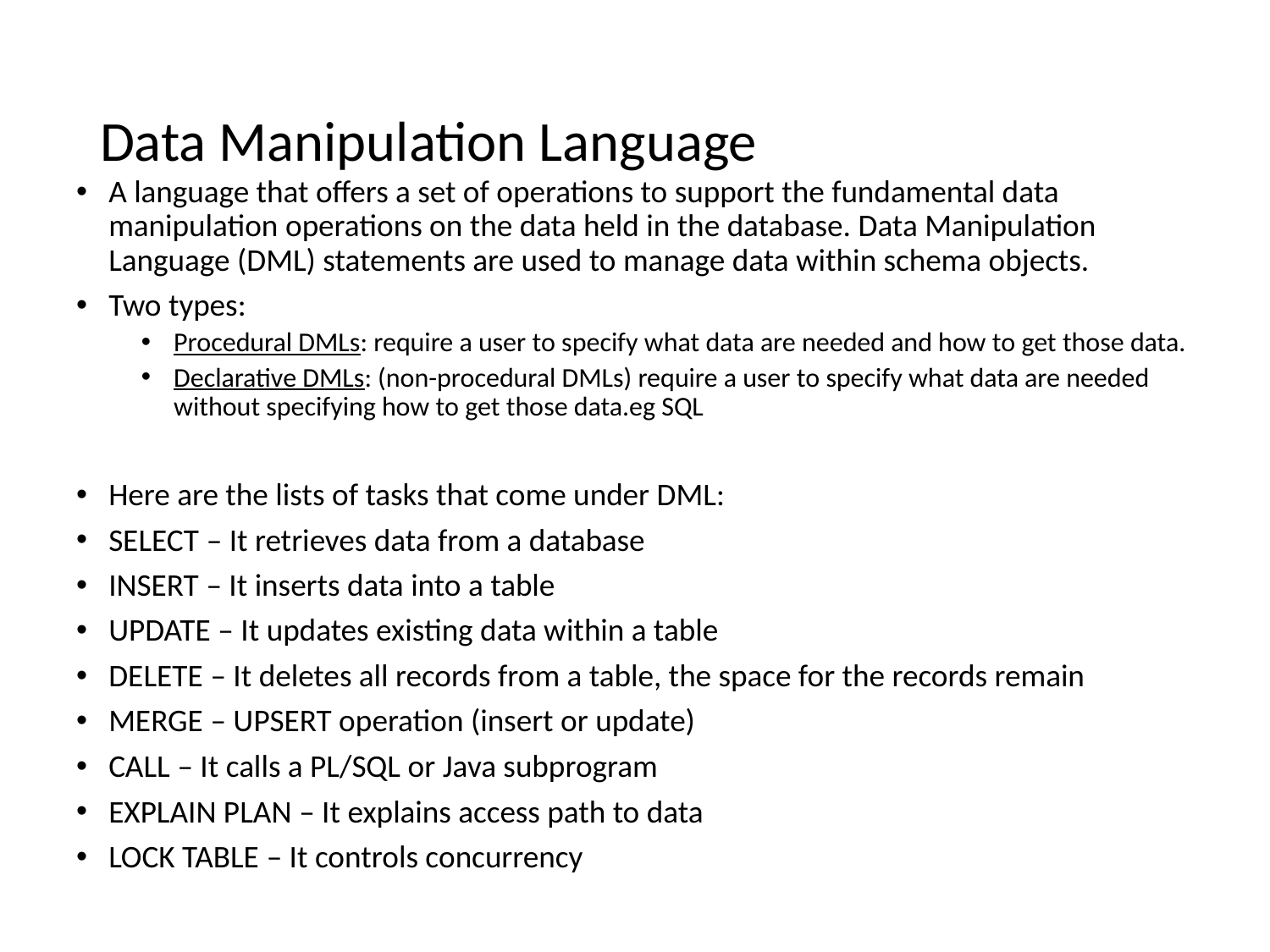

# Data Manipulation Language
A language that offers a set of operations to support the fundamental data manipulation operations on the data held in the database. Data Manipulation Language (DML) statements are used to manage data within schema objects.
Two types:
Procedural DMLs: require a user to specify what data are needed and how to get those data.
Declarative DMLs: (non-procedural DMLs) require a user to specify what data are needed without specifying how to get those data.eg SQL

Here are the lists of tasks that come under DML:
SELECT – It retrieves data from a database
INSERT – It inserts data into a table
UPDATE – It updates existing data within a table
DELETE – It deletes all records from a table, the space for the records remain
MERGE – UPSERT operation (insert or update)
CALL – It calls a PL/SQL or Java subprogram
EXPLAIN PLAN – It explains access path to data
LOCK TABLE – It controls concurrency